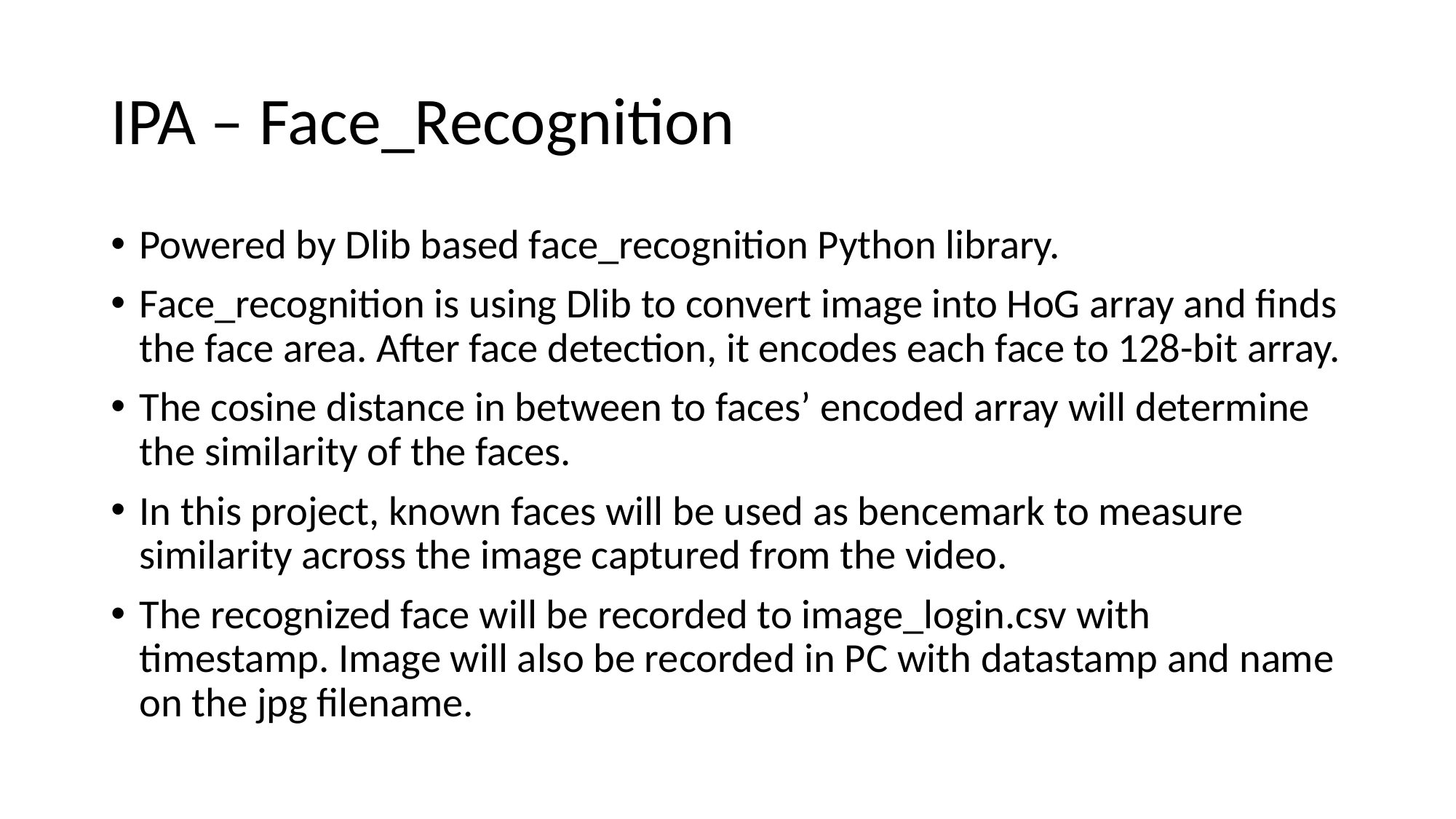

# IPA – Face_Recognition
Powered by Dlib based face_recognition Python library.
Face_recognition is using Dlib to convert image into HoG array and finds the face area. After face detection, it encodes each face to 128-bit array.
The cosine distance in between to faces’ encoded array will determine the similarity of the faces.
In this project, known faces will be used as bencemark to measure similarity across the image captured from the video.
The recognized face will be recorded to image_login.csv with timestamp. Image will also be recorded in PC with datastamp and name on the jpg filename.